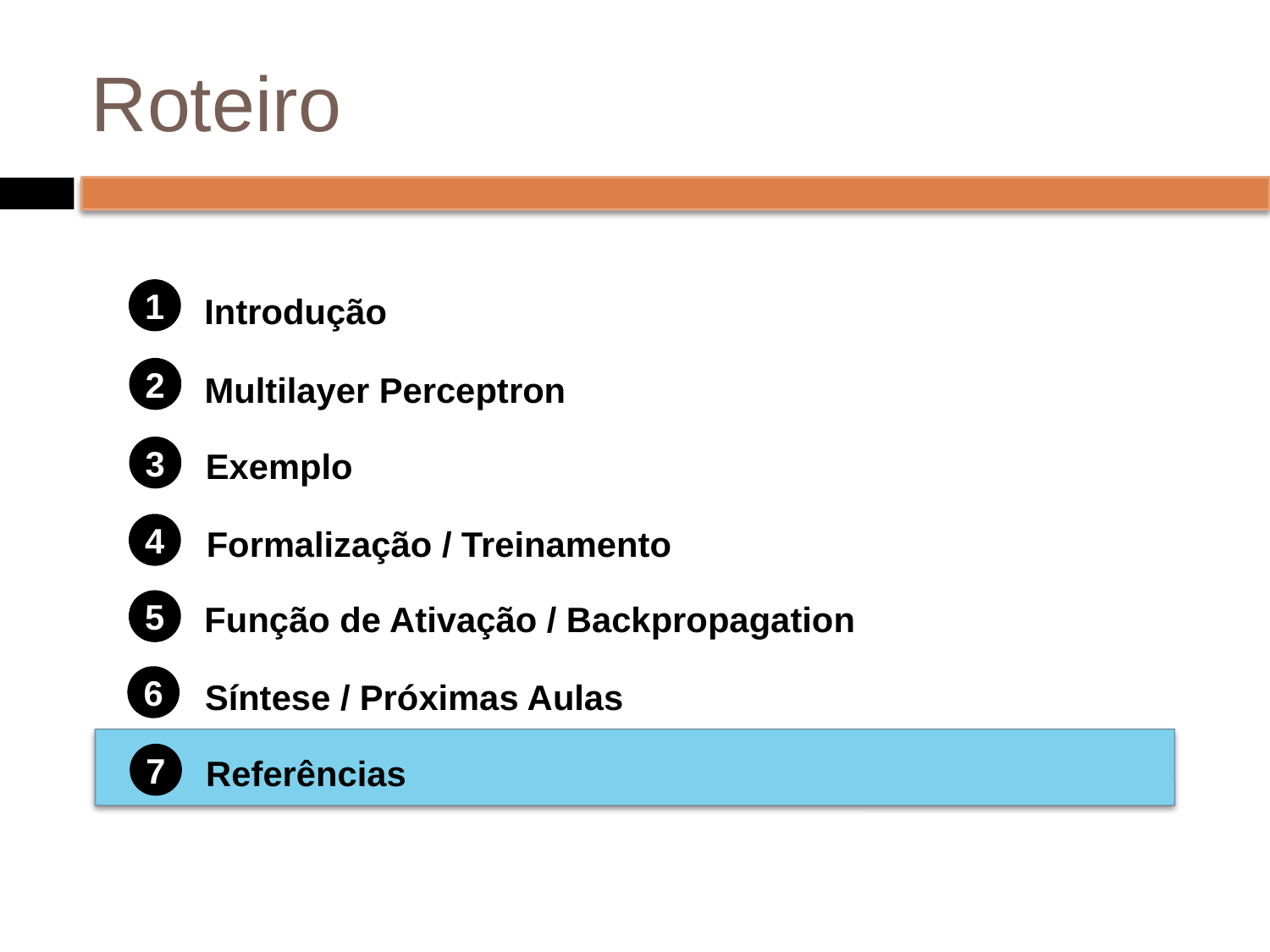

# Roteiro
1

Introdução
1.
2

Multilayer Perceptron
3

Exemplo
4

Formalização / Treinamento
5

Função de Ativação / Backpropagation
6

Síntese / Próximas Aulas

7

Referências
57